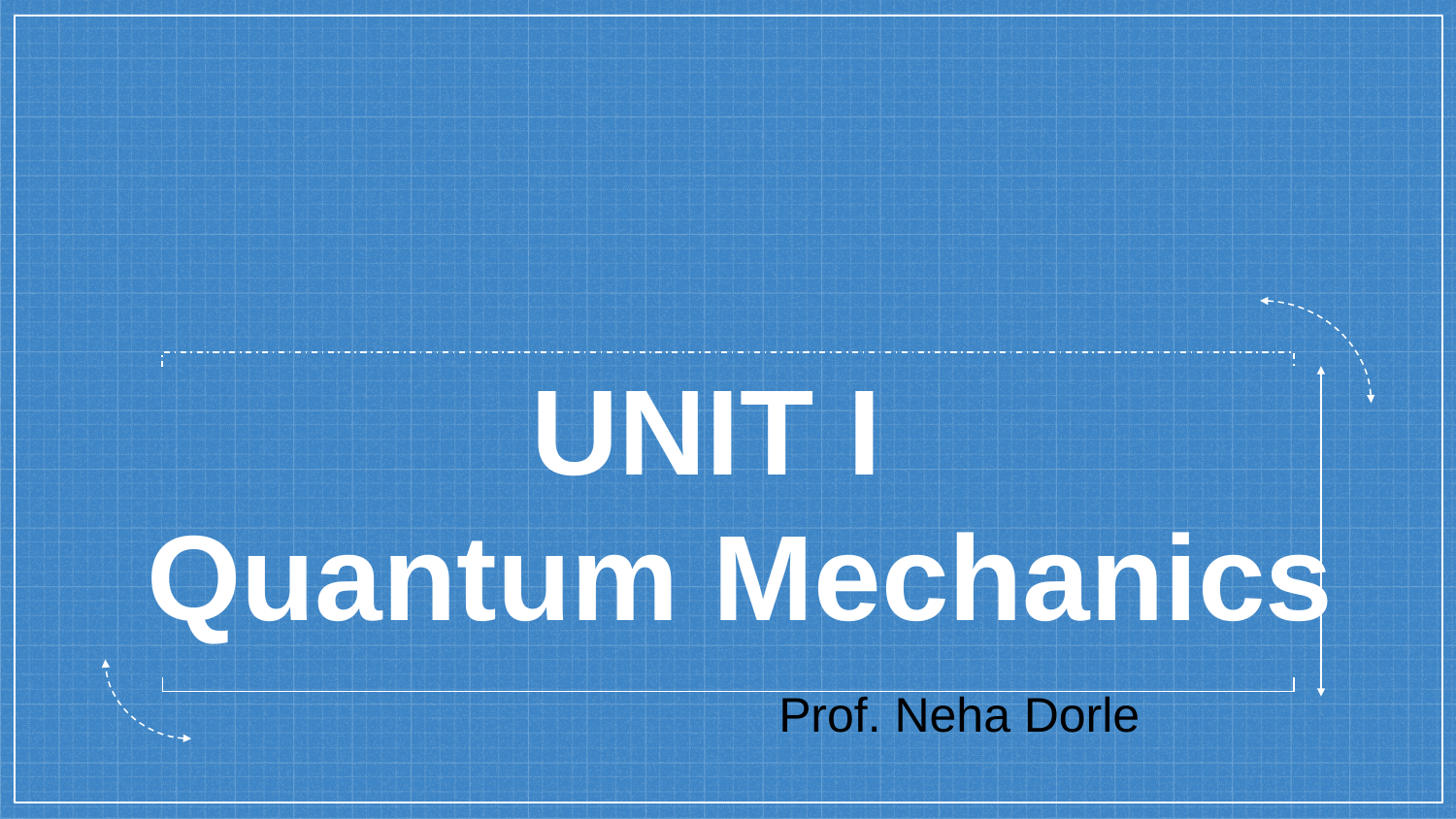

# UNIT I Quantum Mechanics
Prof. Neha Dorle